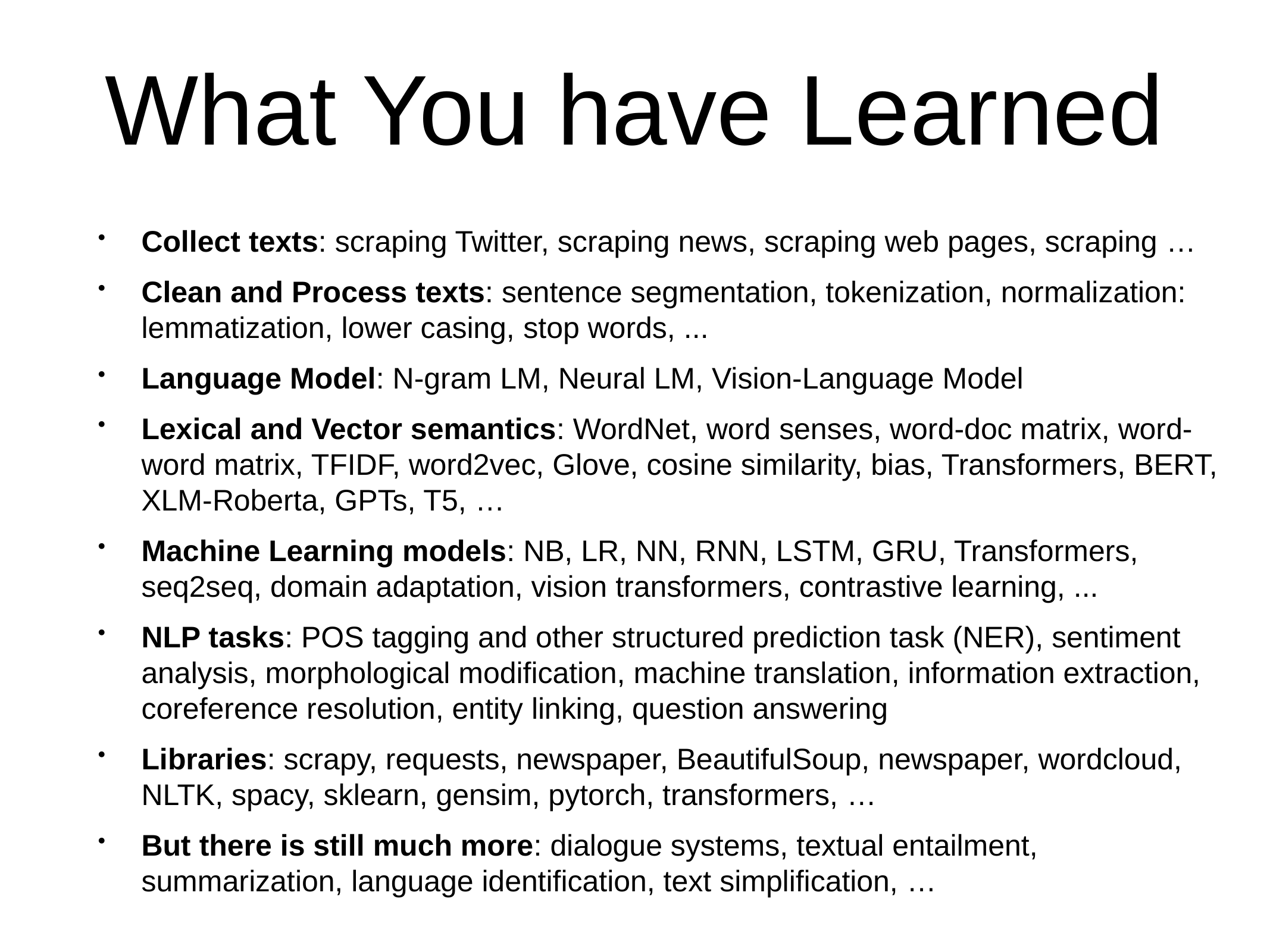

# What You have Learned
Collect texts: scraping Twitter, scraping news, scraping web pages, scraping …
Clean and Process texts: sentence segmentation, tokenization, normalization: lemmatization, lower casing, stop words, ...
Language Model: N-gram LM, Neural LM, Vision-Language Model
Lexical and Vector semantics: WordNet, word senses, word-doc matrix, word-word matrix, TFIDF, word2vec, Glove, cosine similarity, bias, Transformers, BERT, XLM-Roberta, GPTs, T5, …
Machine Learning models: NB, LR, NN, RNN, LSTM, GRU, Transformers, seq2seq, domain adaptation, vision transformers, contrastive learning, ...
NLP tasks: POS tagging and other structured prediction task (NER), sentiment analysis, morphological modification, machine translation, information extraction, coreference resolution, entity linking, question answering
Libraries: scrapy, requests, newspaper, BeautifulSoup, newspaper, wordcloud, NLTK, spacy, sklearn, gensim, pytorch, transformers, …
But there is still much more: dialogue systems, textual entailment, summarization, language identification, text simplification, …